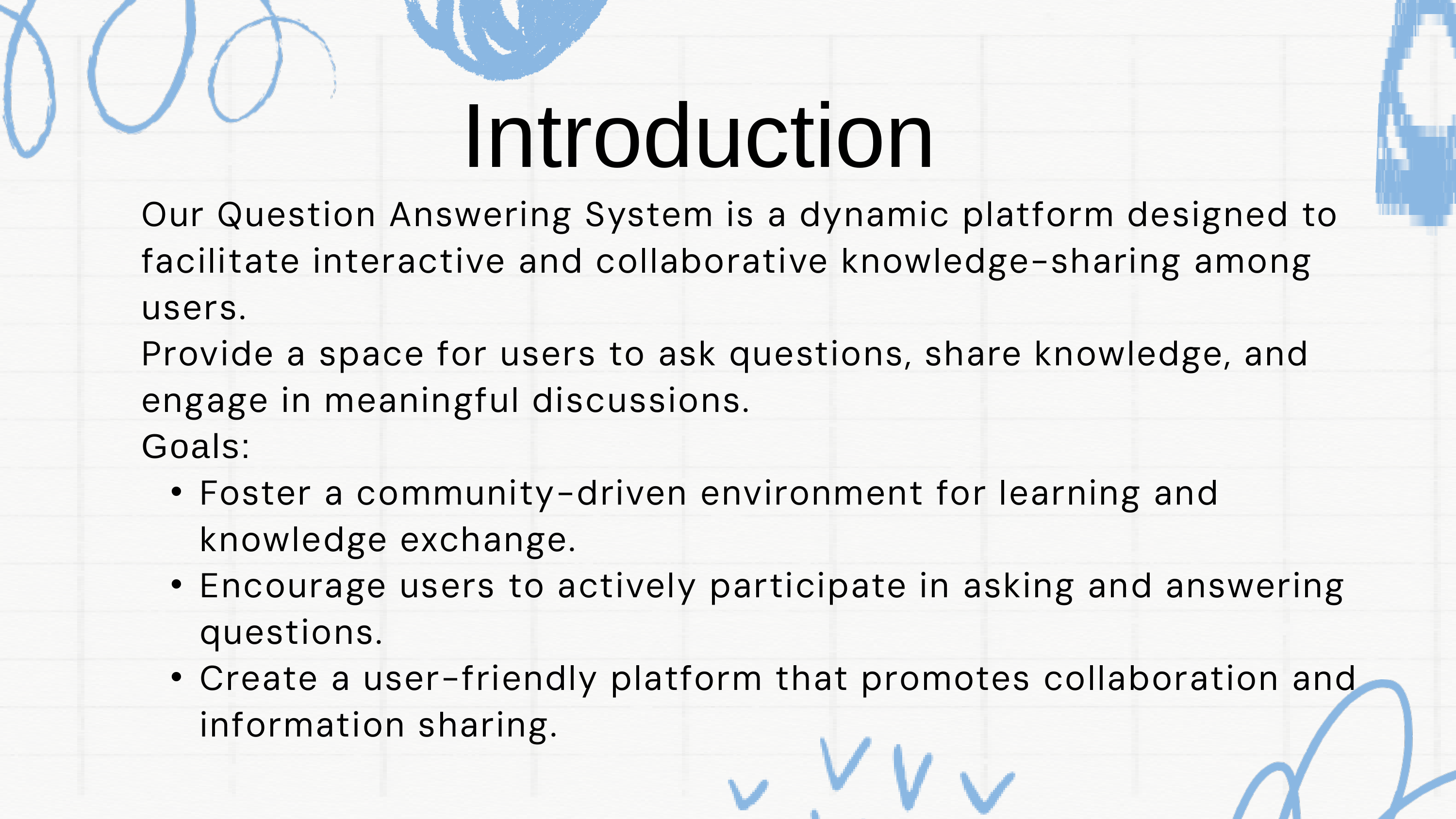

Introduction
Our Question Answering System is a dynamic platform designed to facilitate interactive and collaborative knowledge-sharing among users.
Provide a space for users to ask questions, share knowledge, and engage in meaningful discussions.
Goals:
Foster a community-driven environment for learning and knowledge exchange.
Encourage users to actively participate in asking and answering questions.
Create a user-friendly platform that promotes collaboration and information sharing.